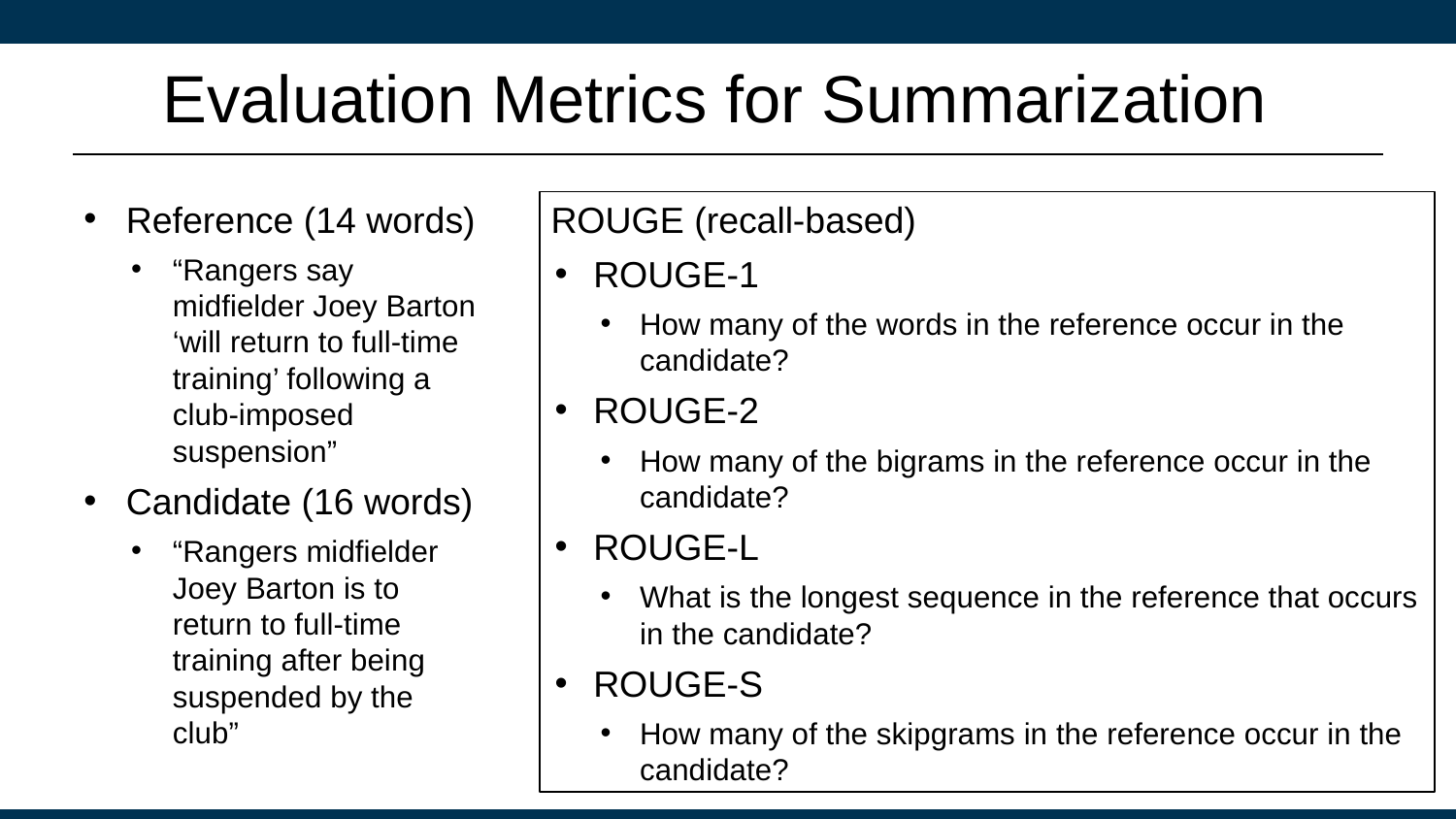

# Evaluation Metrics for Summarization
Reference (14 words)
“Rangers say midfielder Joey Barton ‘will return to full-time training’ following a club-imposed suspension”
Candidate (16 words)
“Rangers midfielder Joey Barton is to return to full-time training after being suspended by the club”
ROUGE (recall-based)
ROUGE-1
How many of the words in the reference occur in the candidate?
ROUGE-2
How many of the bigrams in the reference occur in the candidate?
ROUGE-L
What is the longest sequence in the reference that occurs in the candidate?
ROUGE-S
How many of the skipgrams in the reference occur in the candidate?